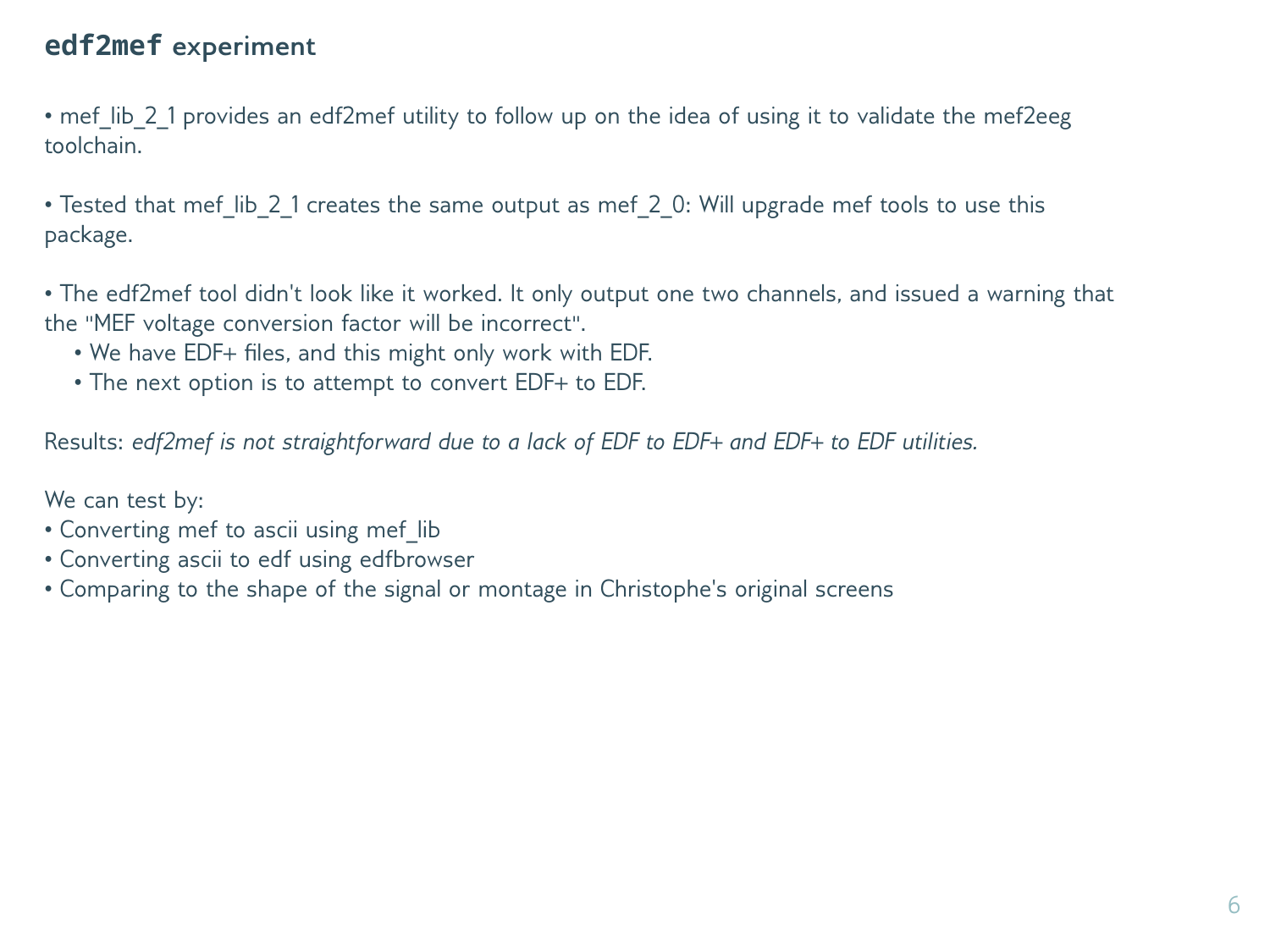

edf2mef experiment

• mef_lib_2_1 provides an edf2mef utility to follow up on the idea of using it to validate the mef2eeg toolchain.

• Tested that mef_lib_2_1 creates the same output as mef_2_0: Will upgrade mef tools to use this package.

• The edf2mef tool didn't look like it worked. It only output one two channels, and issued a warning that the "MEF voltage conversion factor will be incorrect".
    • We have EDF+ files, and this might only work with EDF.
    • The next option is to attempt to convert EDF+ to EDF.

Results: edf2mef is not straightforward due to a lack of EDF to EDF+ and EDF+ to EDF utilities.

We can test by:
• Converting mef to ascii using mef_lib
• Converting ascii to edf using edfbrowser
• Comparing to the shape of the signal or montage in Christophe's original screens
6